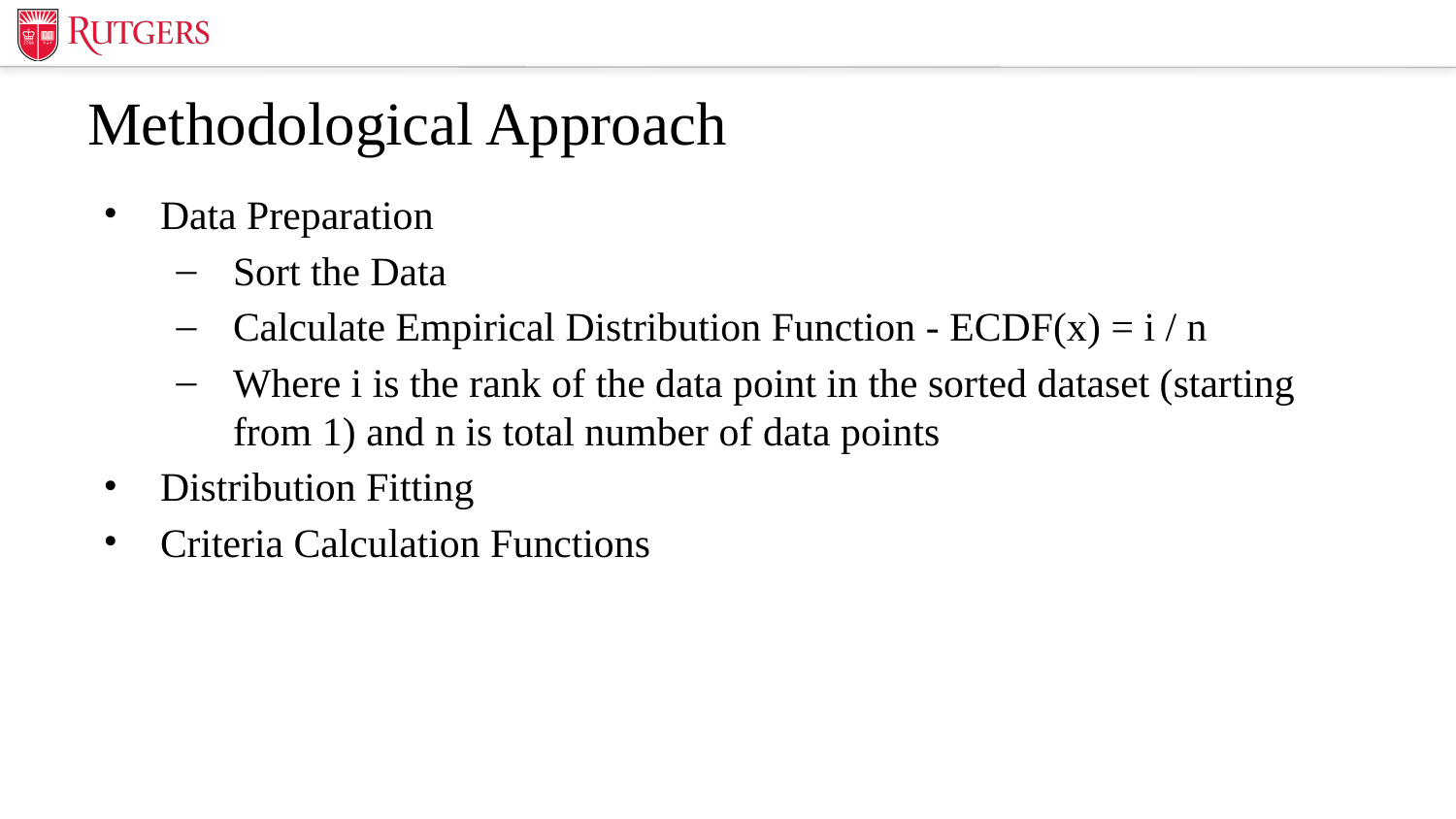

# Methodological Approach
Data Preparation
Sort the Data
Calculate Empirical Distribution Function - ECDF(x) = i / n
Where i is the rank of the data point in the sorted dataset (starting from 1) and n is total number of data points
Distribution Fitting
Criteria Calculation Functions